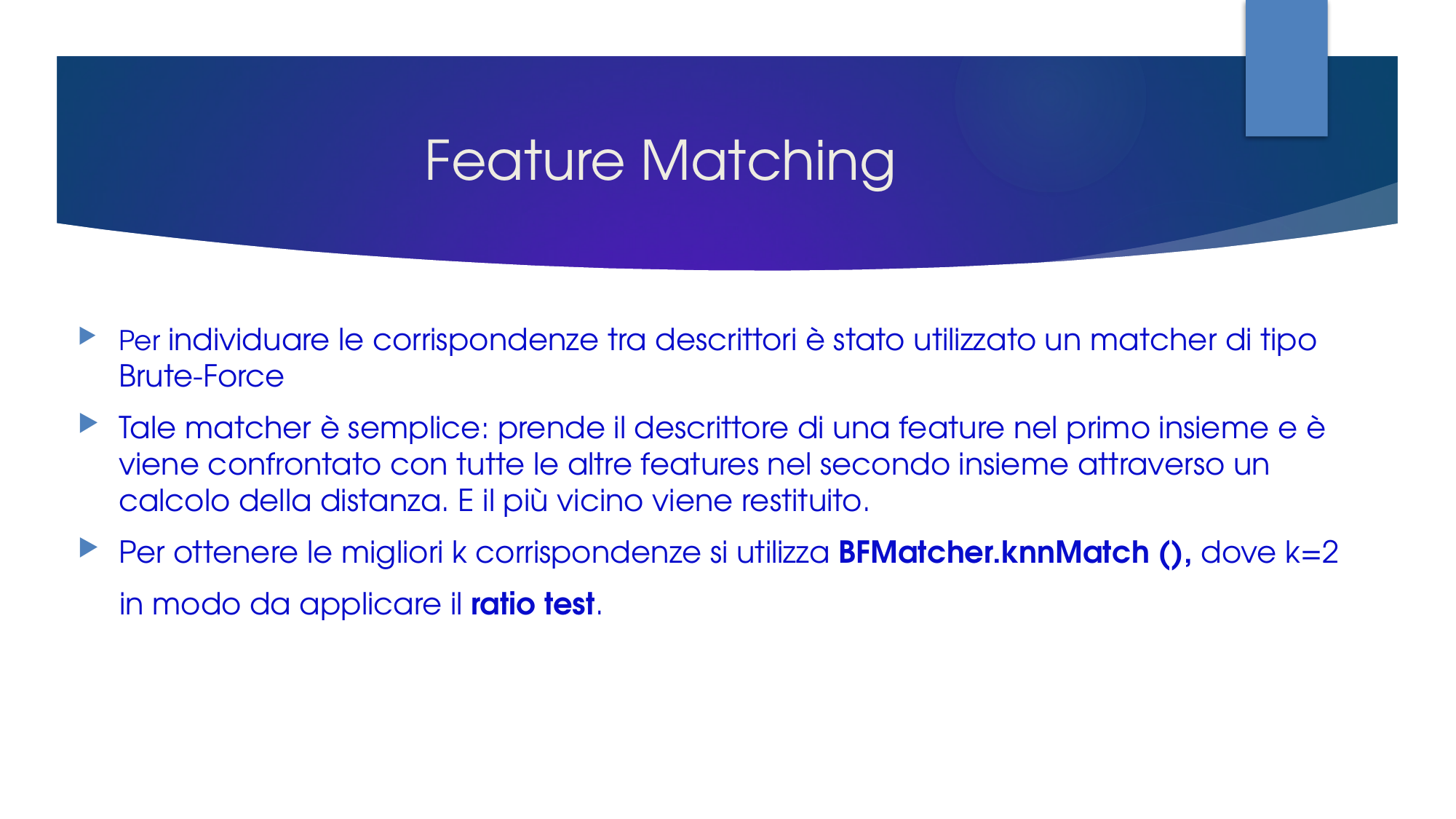

# Feature Matching
Per individuare le corrispondenze tra descrittori è stato utilizzato un matcher di tipo Brute-Force
Tale matcher è semplice: prende il descrittore di una feature nel primo insieme e è viene confrontato con tutte le altre features nel secondo insieme attraverso un calcolo della distanza. E il più vicino viene restituito.
Per ottenere le migliori k corrispondenze si utilizza BFMatcher.knnMatch (), dove k=2
     in modo da applicare il ratio test.